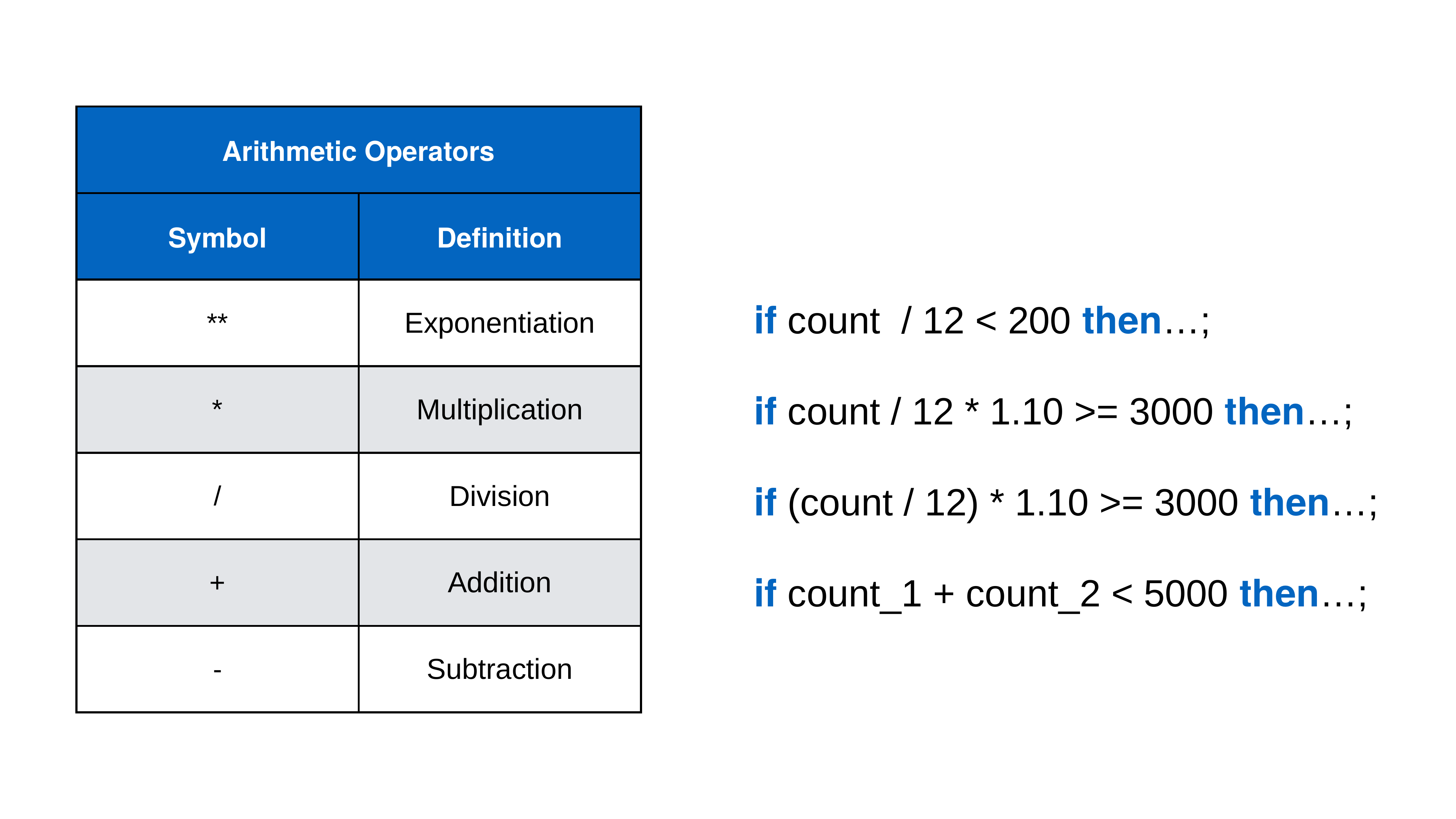

| Arithmetic Operators |  |
| --- | --- |
| Symbol | Definition |
| \*\* | Exponentiation |
| \* | Multiplication |
| / | Division |
| + | Addition |
| - | Subtraction |
if count  / 12 < 200 then…;
if count / 12 * 1.10 >= 3000 then…;
if (count / 12) * 1.10 >= 3000 then…;
if count_1 + count_2 < 5000 then…;